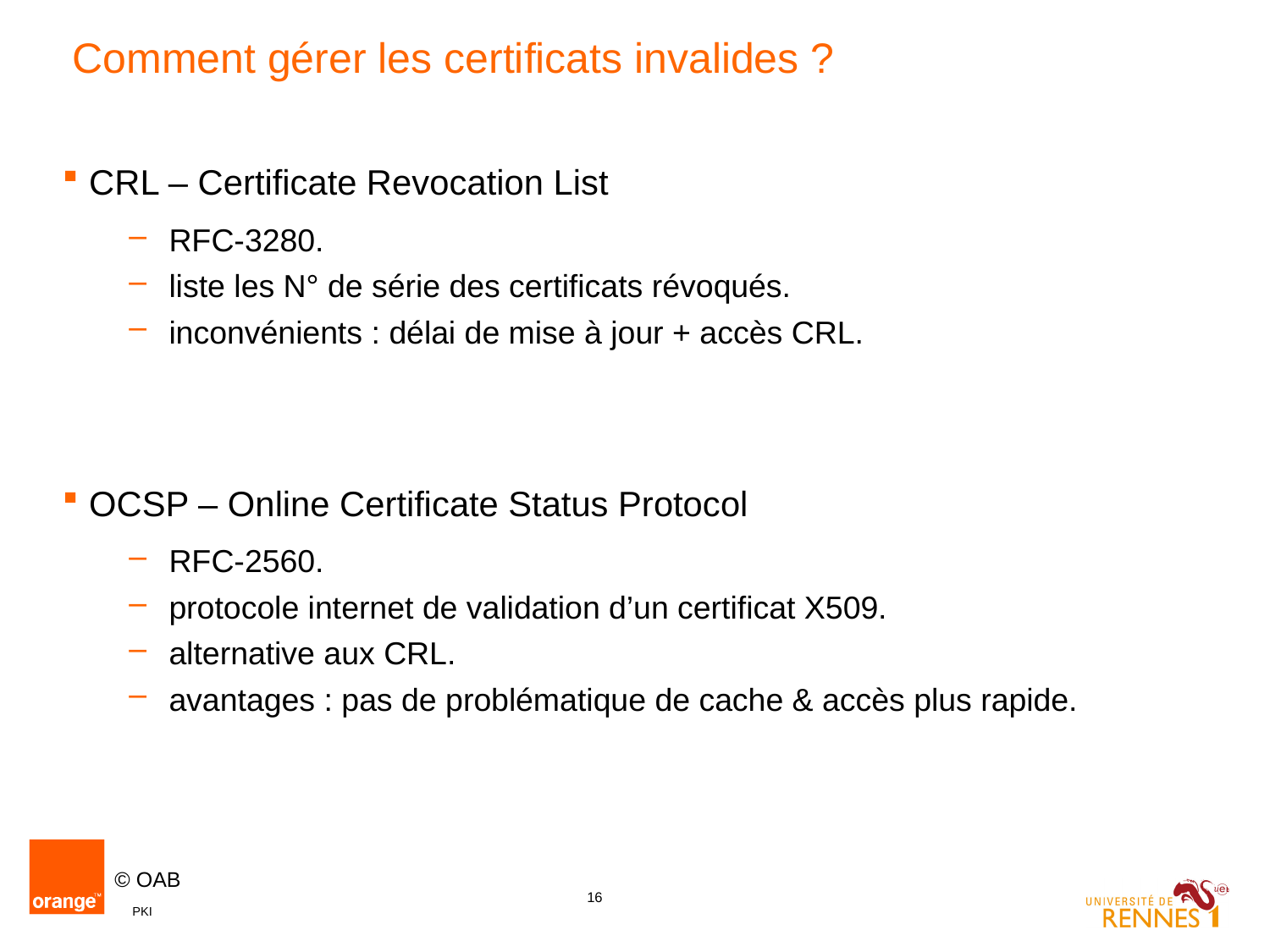

Comment gérer les certificats invalides ?
CRL – Certificate Revocation List
RFC-3280.
liste les N° de série des certificats révoqués.
inconvénients : délai de mise à jour + accès CRL.

OCSP – Online Certificate Status Protocol
RFC-2560.
protocole internet de validation d’un certificat X509.
alternative aux CRL.
avantages : pas de problématique de cache & accès plus rapide.
PKI